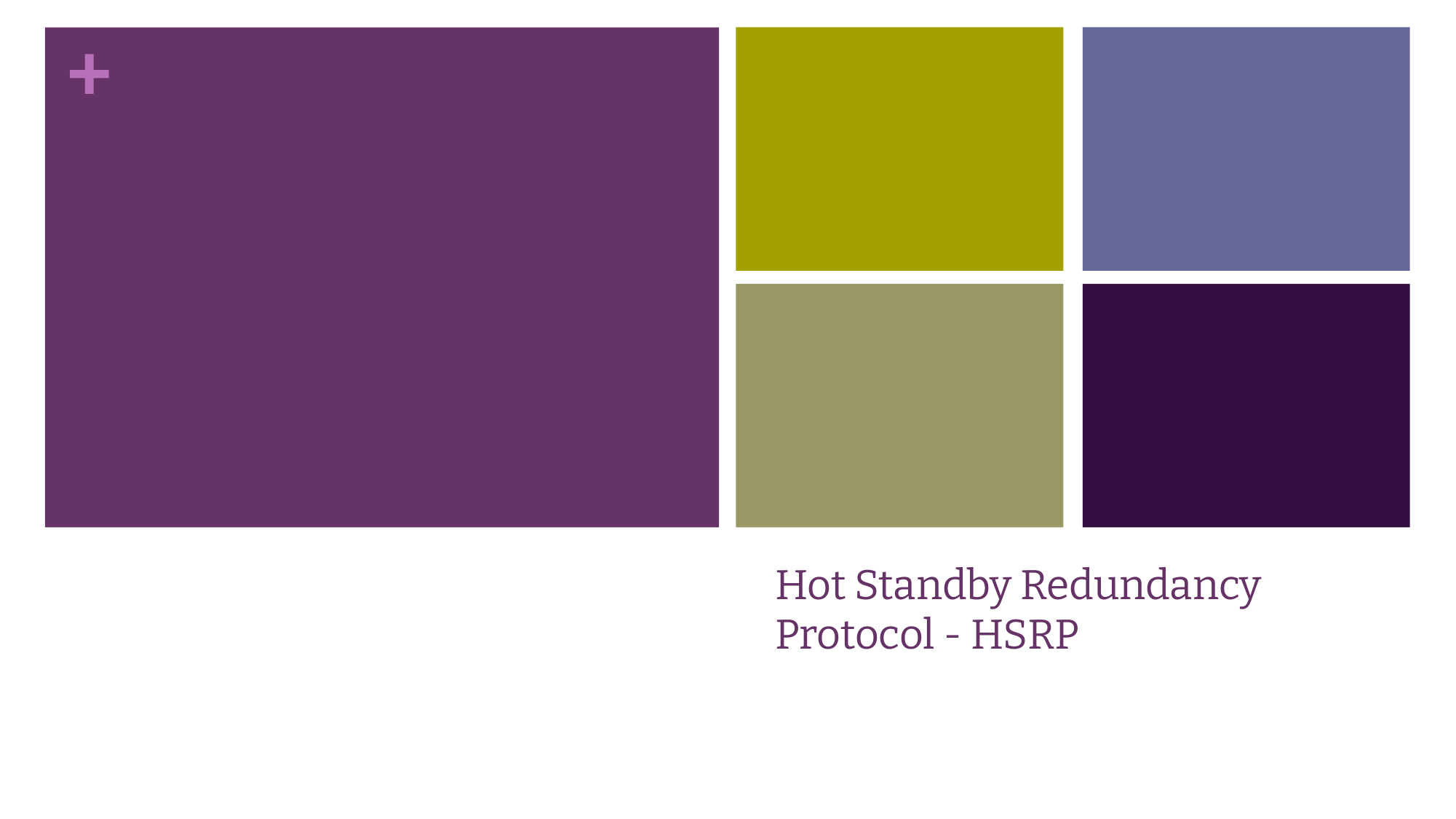

# Hot Standby Redundancy Protocol - HSRP